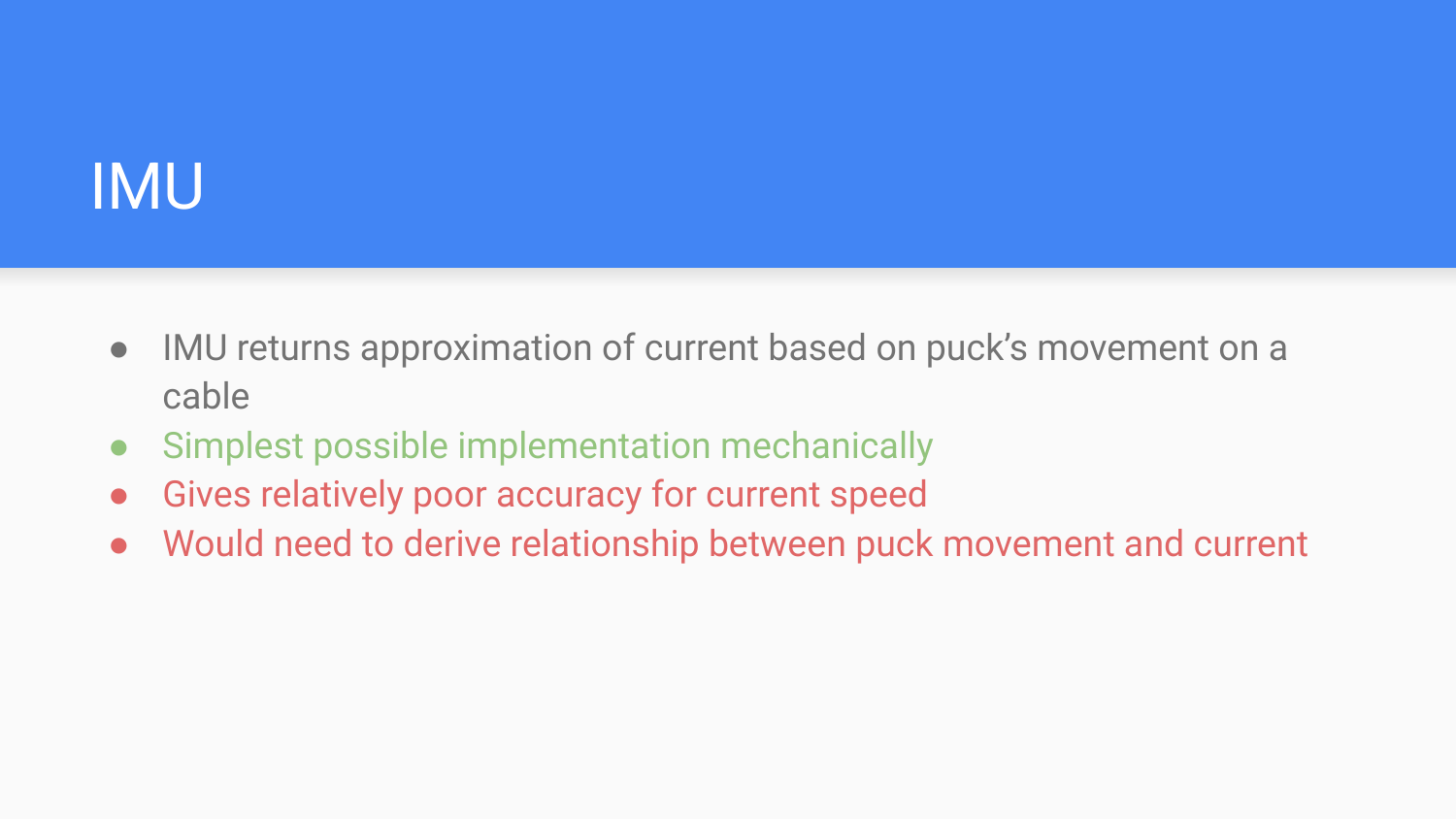

# IMU
IMU returns approximation of current based on puck’s movement on a cable
Simplest possible implementation mechanically
Gives relatively poor accuracy for current speed
Would need to derive relationship between puck movement and current